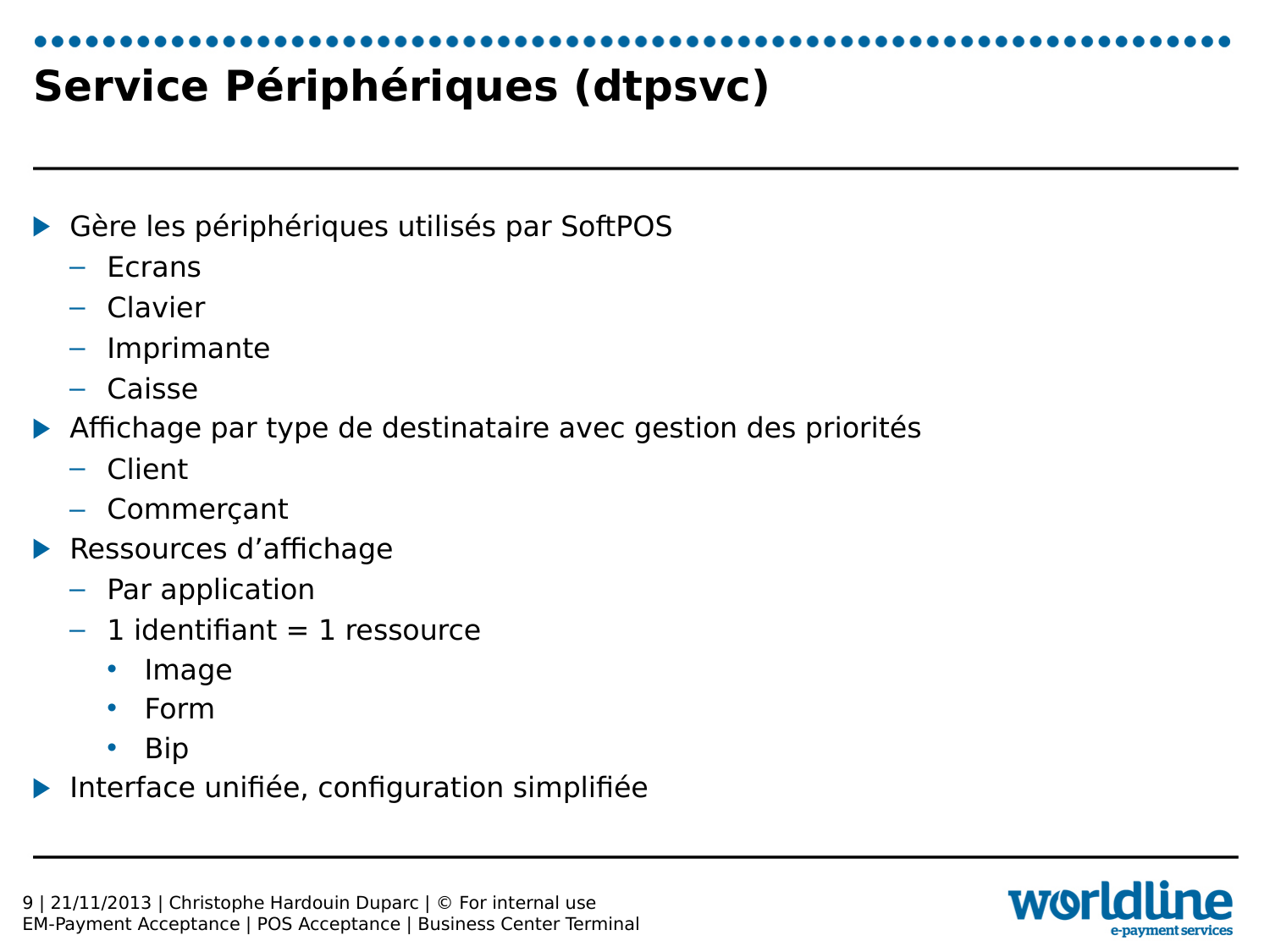

# Service Périphériques (dtpsvc)
Gère les périphériques utilisés par SoftPOS
Ecrans
Clavier
Imprimante
Caisse
Affichage par type de destinataire avec gestion des priorités
Client
Commerçant
Ressources d’affichage
Par application
1 identifiant = 1 ressource
Image
Form
Bip
Interface unifiée, configuration simplifiée